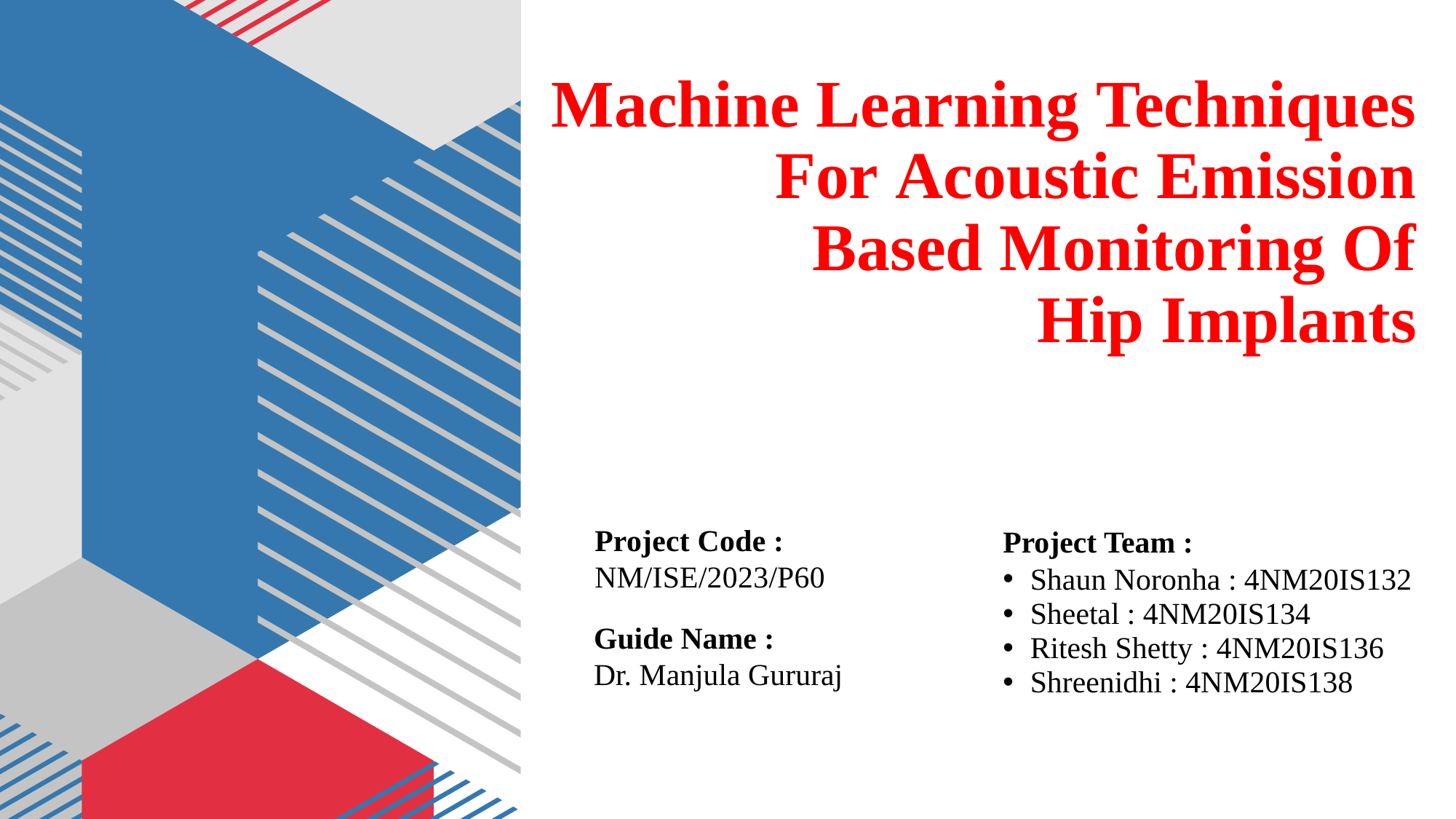

# Machine Learning Techniques For Acoustic Emission Based Monitoring Of Hip Implants
Project Code :
NM/ISE/2023/P60
Project Team :
Shaun Noronha : 4NM20IS132
Sheetal : 4NM20IS134
Ritesh Shetty : 4NM20IS136
Shreenidhi : 4NM20IS138

Guide Name :
Dr. Manjula Gururaj